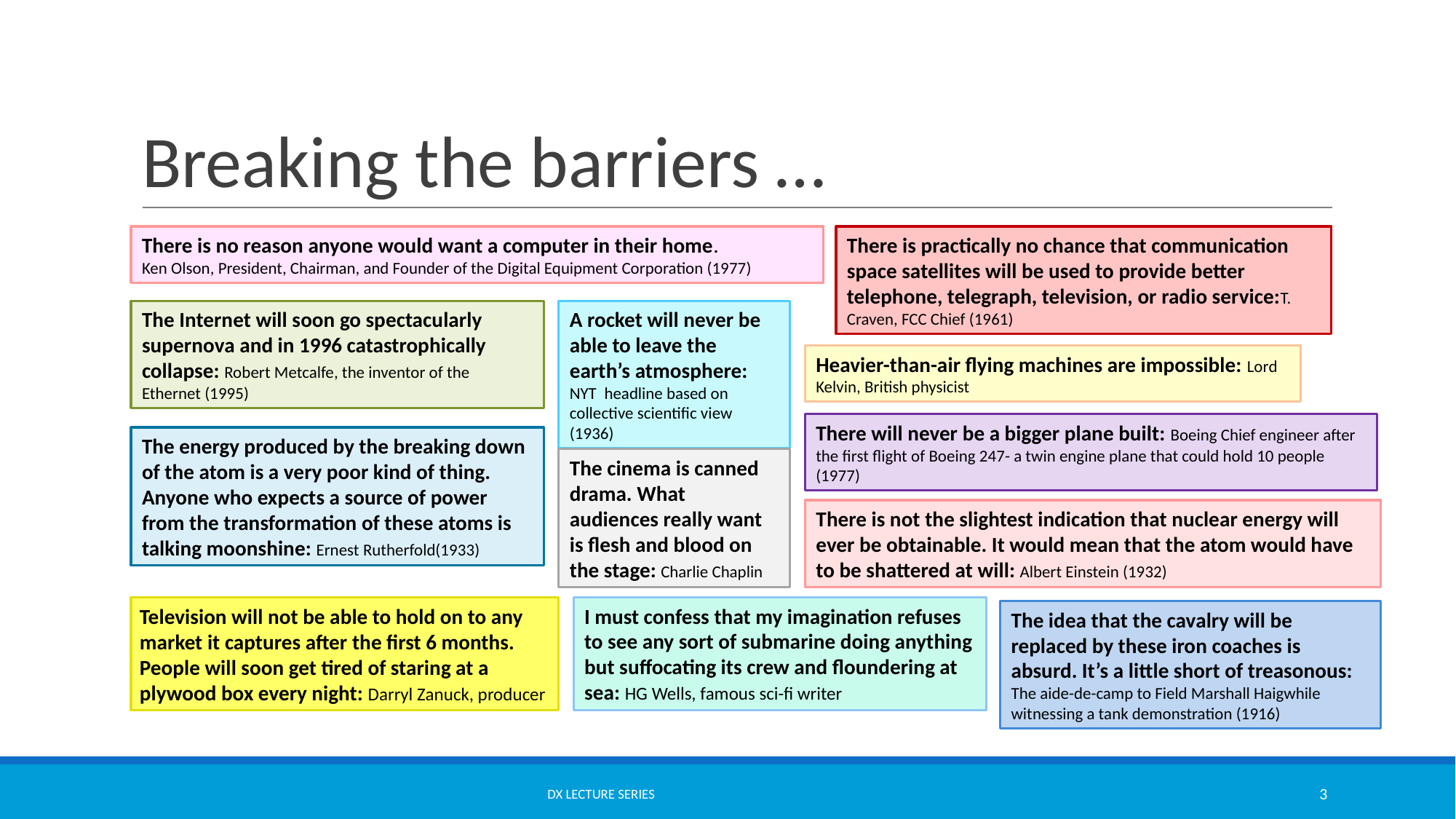

# Breaking the barriers …
There is no reason anyone would want a computer in their home.
Ken Olson, President, Chairman, and Founder of the Digital Equipment Corporation (1977)
There is practically no chance that communication space satellites will be used to provide better telephone, telegraph, television, or radio service:T. Craven, FCC Chief (1961)
A rocket will never be able to leave the earth’s atmosphere: NYT  headline based on collective scientific view (1936)
The Internet will soon go spectacularly supernova and in 1996 catastrophically collapse: Robert Metcalfe, the inventor of the Ethernet (1995)
Heavier-than-air flying machines are impossible: Lord Kelvin, British physicist
There will never be a bigger plane built: Boeing Chief engineer after the first flight of Boeing 247- a twin engine plane that could hold 10 people (1977)
The energy produced by the breaking down of the atom is a very poor kind of thing. Anyone who expects a source of power from the transformation of these atoms is talking moonshine: Ernest Rutherfold(1933)
The cinema is canned drama. What audiences really want is flesh and blood on the stage: Charlie Chaplin
There is not the slightest indication that nuclear energy will ever be obtainable. It would mean that the atom would have to be shattered at will: Albert Einstein (1932)
I must confess that my imagination refuses to see any sort of submarine doing anything but suffocating its crew and floundering at sea: HG Wells, famous sci-fi writer
Television will not be able to hold on to any market it captures after the first 6 months. People will soon get tired of staring at a plywood box every night: Darryl Zanuck, producer
The idea that the cavalry will be replaced by these iron coaches is absurd. It’s a little short of treasonous: The aide-de-camp to Field Marshall Haigwhile witnessing a tank demonstration (1916)
DX LECTURE SERIES
3